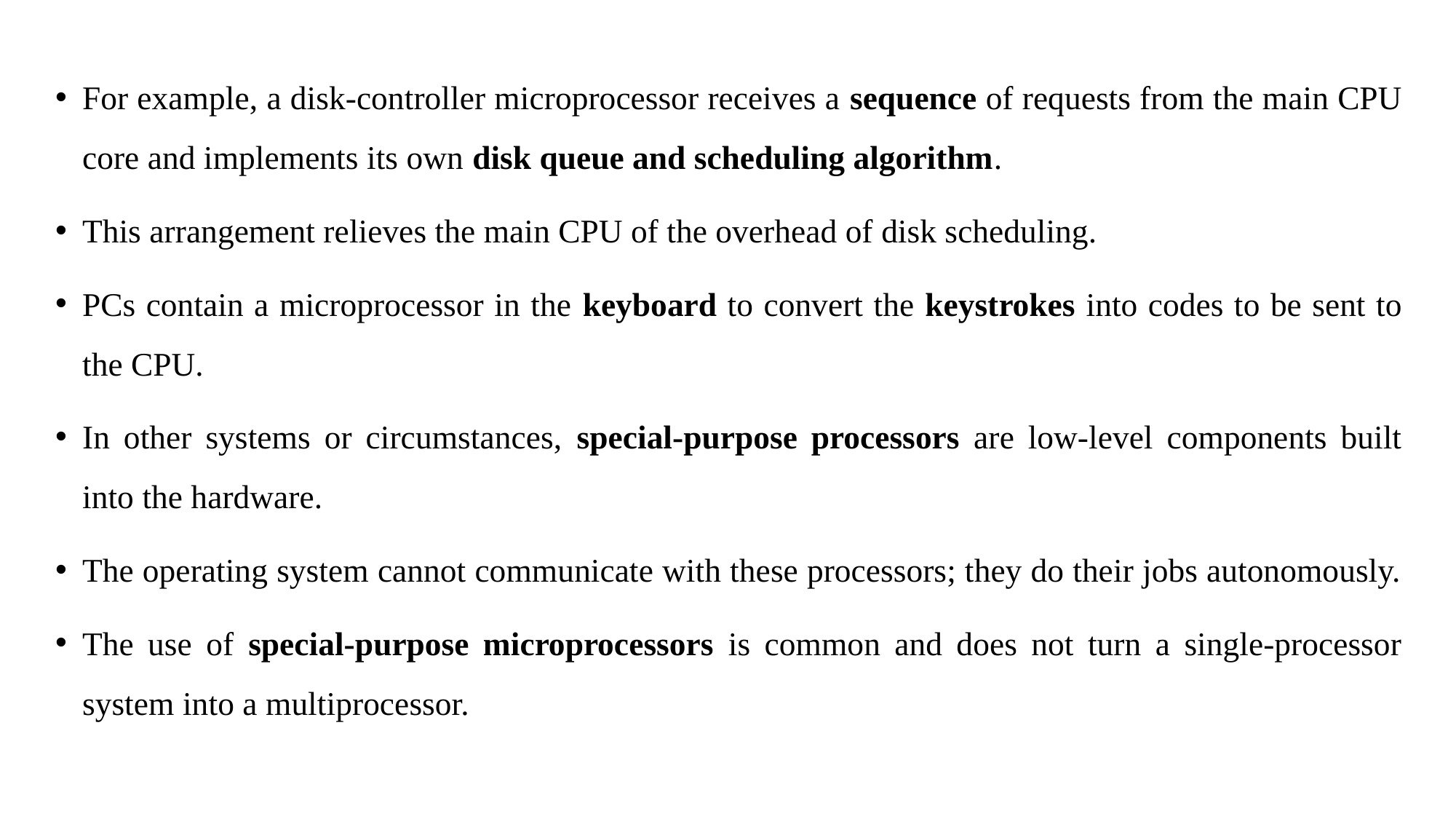

For example, a disk-controller microprocessor receives a sequence of requests from the main CPU core and implements its own disk queue and scheduling algorithm.
This arrangement relieves the main CPU of the overhead of disk scheduling.
PCs contain a microprocessor in the keyboard to convert the keystrokes into codes to be sent to the CPU.
In other systems or circumstances, special-purpose processors are low-level components built into the hardware.
The operating system cannot communicate with these processors; they do their jobs autonomously.
The use of special-purpose microprocessors is common and does not turn a single-processor system into a multiprocessor.